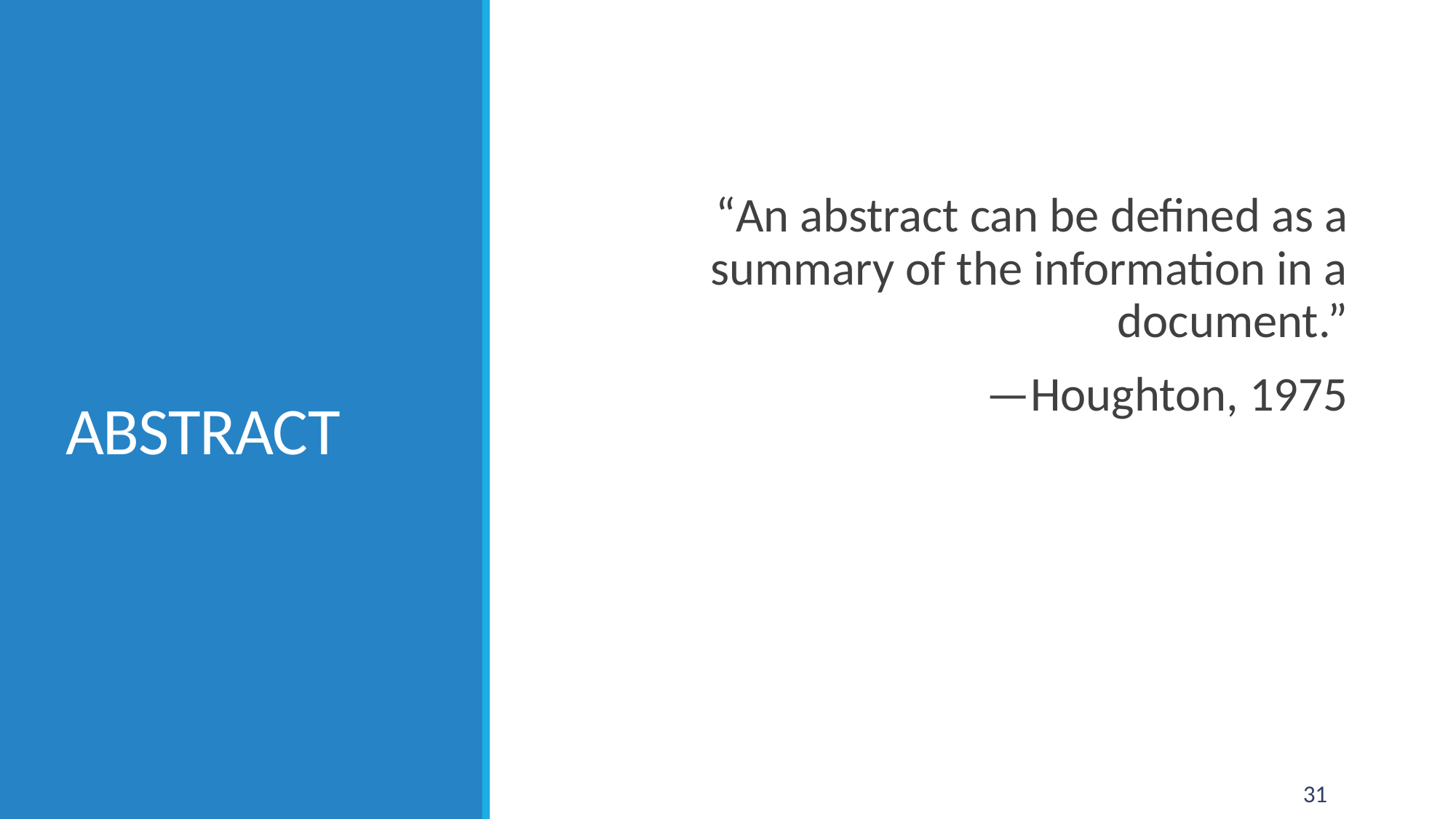

# ABSTRACT
“An abstract can be defined as a summary of the information in a document.”
—Houghton, 1975
31